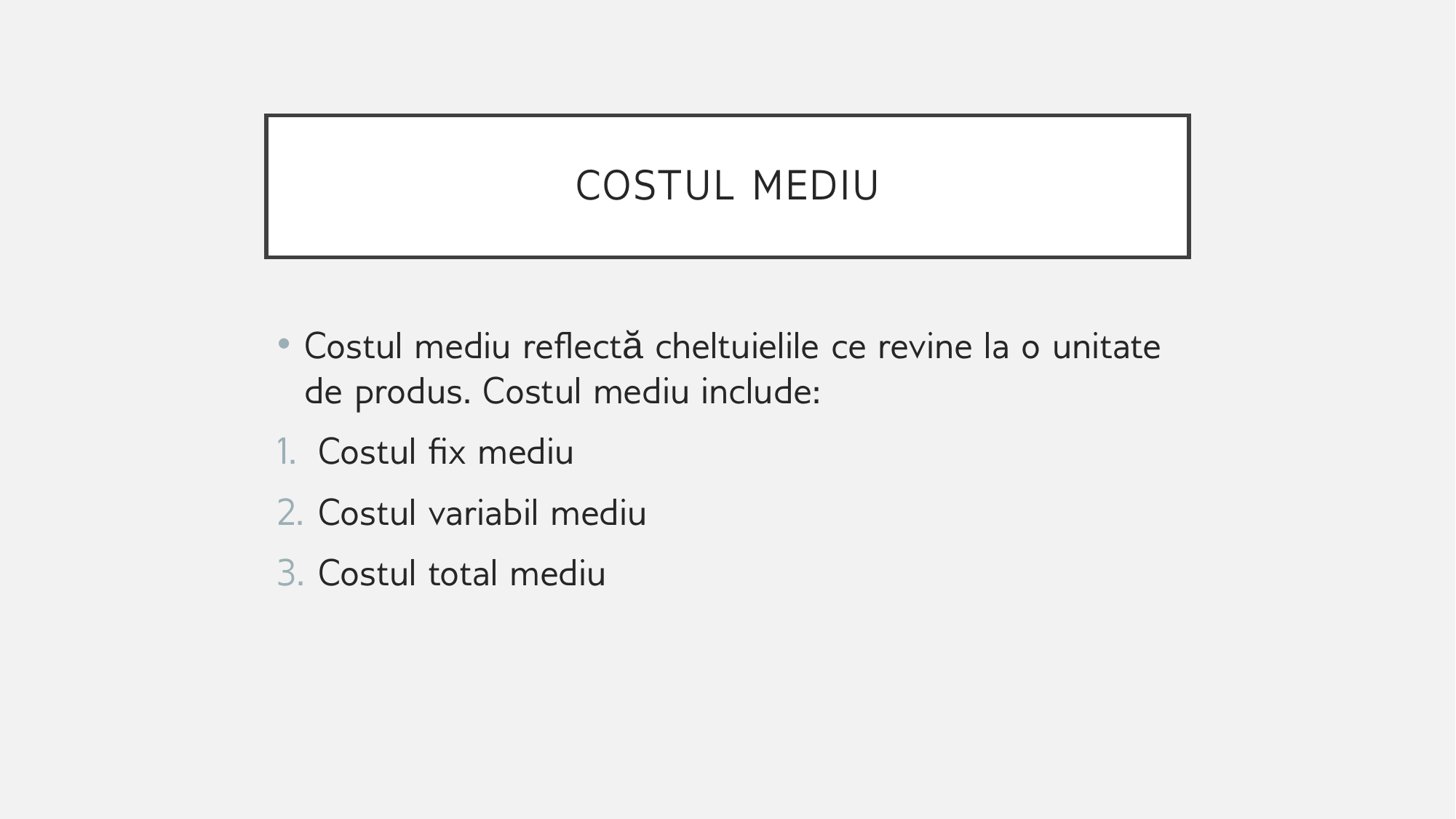

# Costul mediu
Costul mediu reflectă cheltuielile ce revine la o unitate de produs. Costul mediu include:
Costul fix mediu
Costul variabil mediu
Costul total mediu